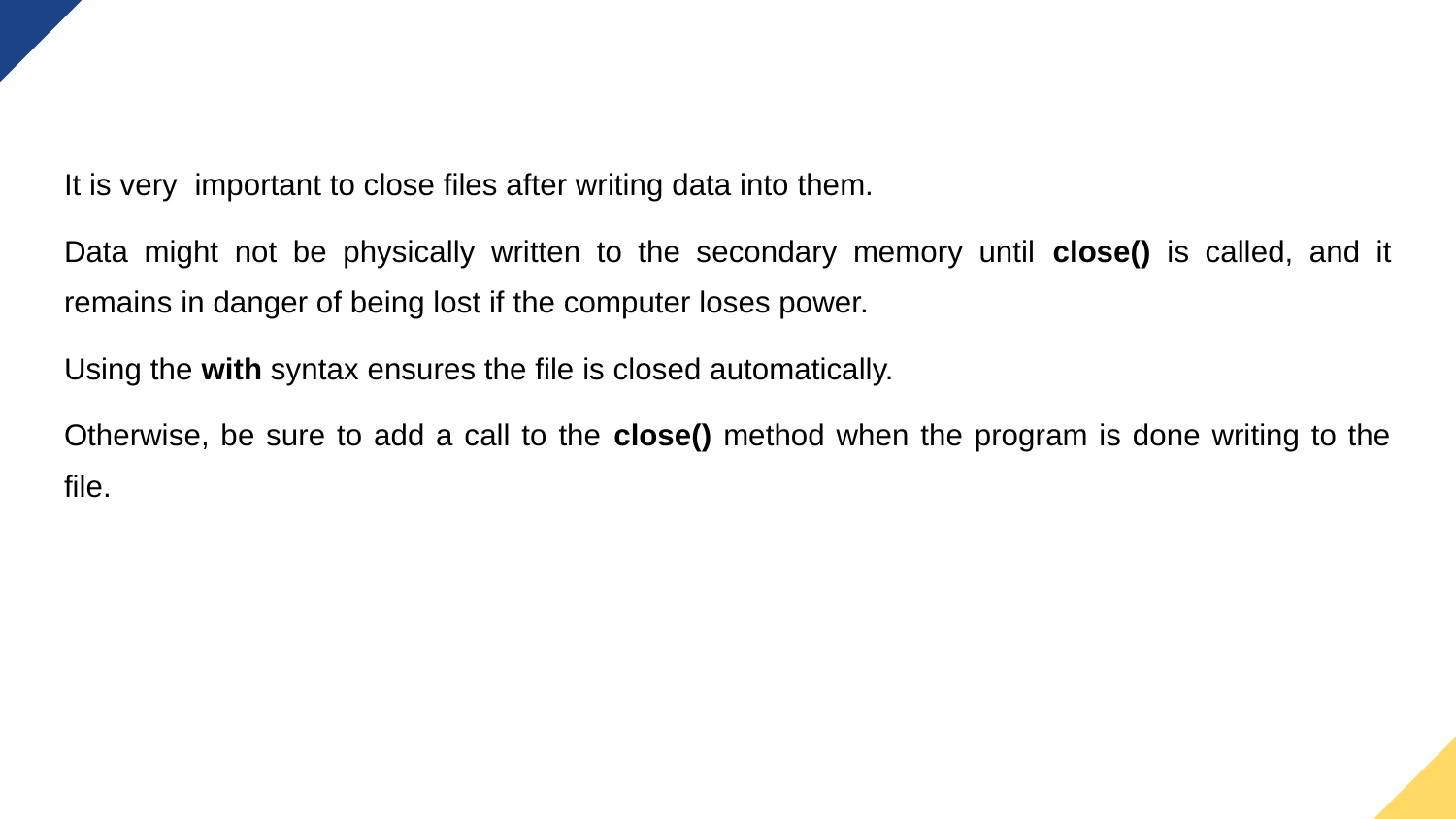

It is very  important to close files after writing data into them.
Data might not be physically written to the secondary memory until close() is called, and it remains in danger of being lost if the computer loses power.
Using the with syntax ensures the file is closed automatically.
Otherwise, be sure to add a call to the close() method when the program is done writing to the file.